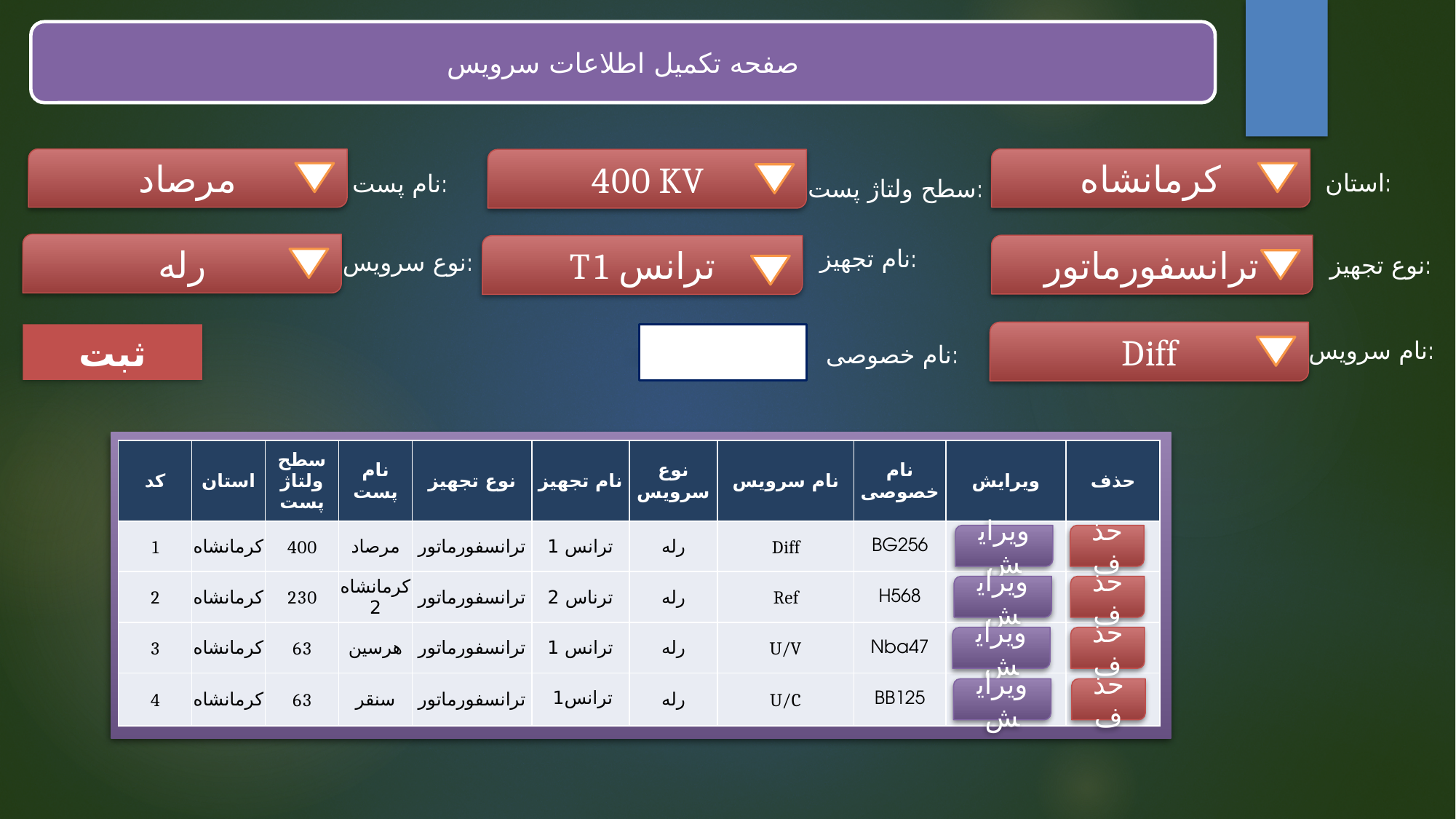

صفحه تکمیل اطلاعات سرویس
مرصاد
کرمانشاه
400 KV
استان:
نام پست:

سطح ولتاژ پست:
رله
ترانسفورماتور
T1 ترانس
نام تجهیز:
نوع سرویس:
نوع تجهیز:

Diff
ثبت

نام سرویس:
نام خصوصی:

| کد | استان | سطح ولتاژ پست | نام پست | نوع تجهیز | نام تجهیز | نوع سرویس | نام سرویس | نام خصوصی | ویرایش | حذف |
| --- | --- | --- | --- | --- | --- | --- | --- | --- | --- | --- |
| 1 | کرمانشاه | 400 | مرصاد | ترانسفورماتور | ترانس 1 | رله | Diff | BG256 |  |  |
| 2 | کرمانشاه | 230 | کرمانشاه 2 | ترانسفورماتور | ترناس 2 | رله | Ref | H568 |  |  |
| 3 | کرمانشاه | 63 | هرسین | ترانسفورماتور | ترانس 1 | رله | U/V | Nba47 |  |  |
| 4 | کرمانشاه | 63 | سنقر | ترانسفورماتور | ترانس1 | رله | U/C | BB125 |  |  |
ویرایش
حذف
ویرایش
حذف
ویرایش
حذف
ویرایش
حذف